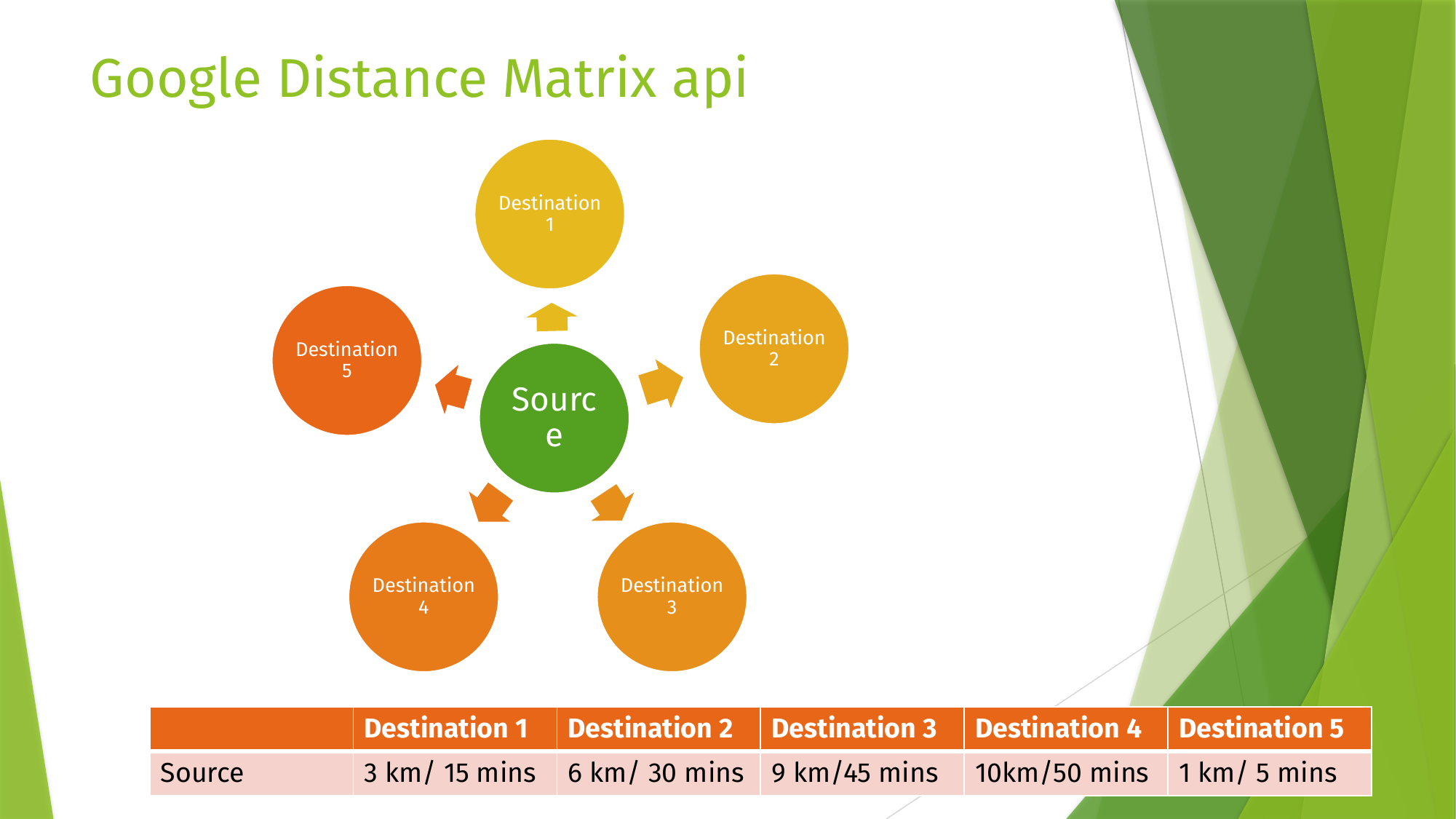

# Google Distance Matrix api
Source

Destination 1

Destination 2

Destination 3

Destination 4

Destination 5
|  | Destination 1 | Destination 2 | Destination 3 | Destination 4 | Destination 5 |
| --- | --- | --- | --- | --- | --- |
| Source | 3 km/ 15 mins | 6 km/ 30 mins | 9 km/45 mins | 10km/50 mins | 1 km/ 5 mins |